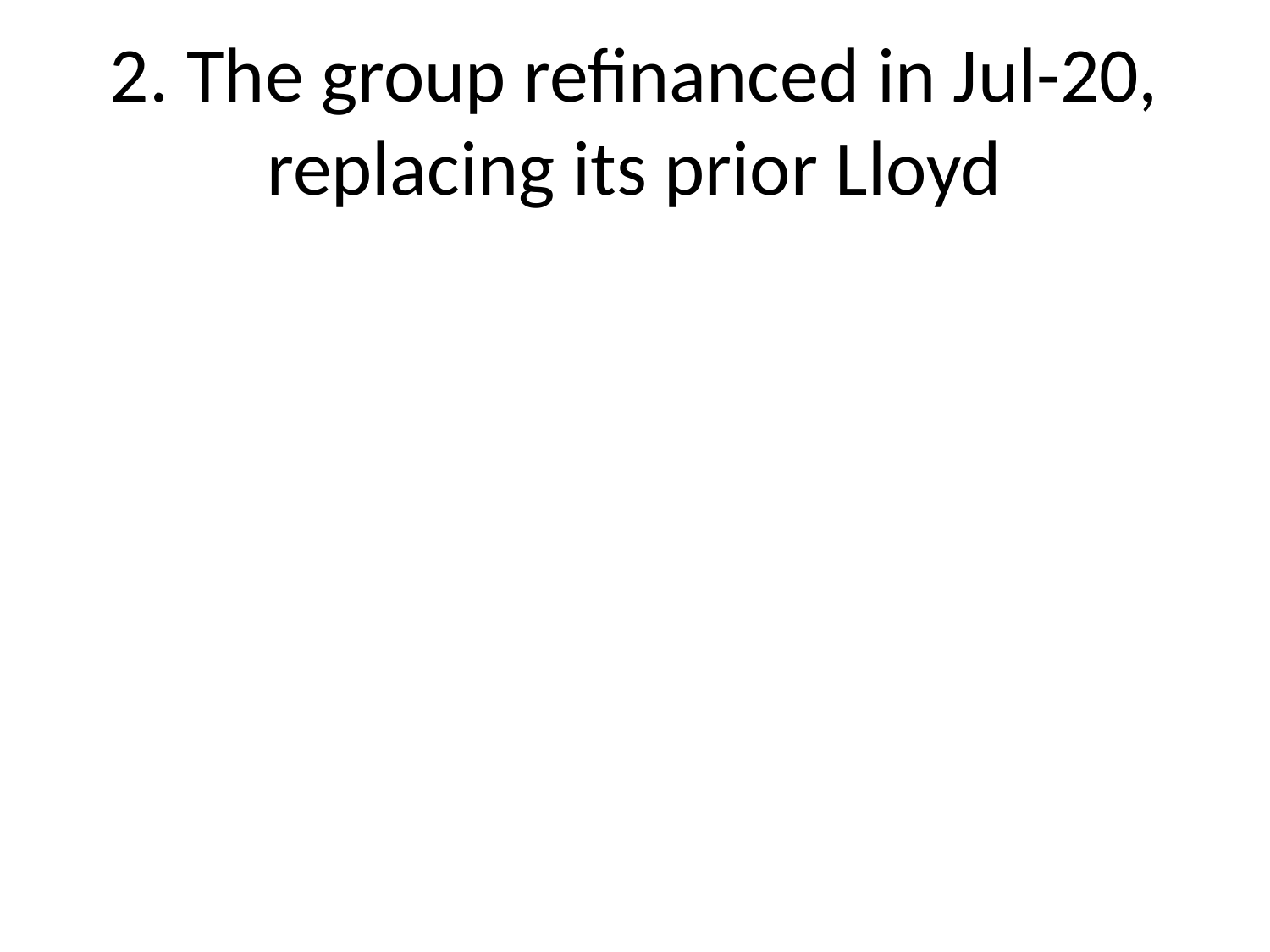

# 2. The group refinanced in Jul-20, replacing its prior Lloyd